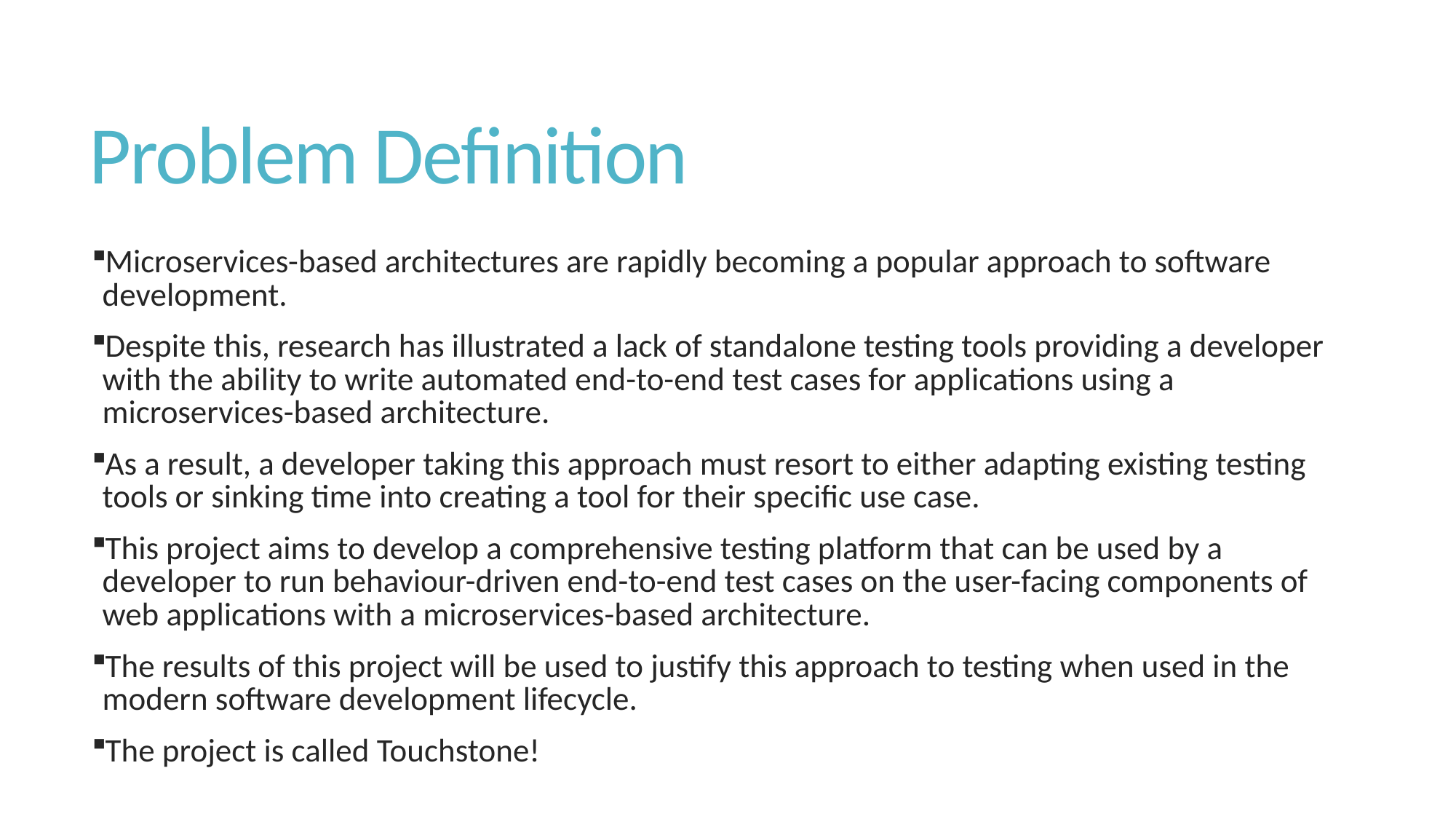

# Problem Definition
Microservices-based architectures are rapidly becoming a popular approach to software development.
Despite this, research has illustrated a lack of standalone testing tools providing a developer with the ability to write automated end-to-end test cases for applications using a microservices-based architecture.
As a result, a developer taking this approach must resort to either adapting existing testing tools or sinking time into creating a tool for their specific use case.
This project aims to develop a comprehensive testing platform that can be used by a developer to run behaviour-driven end-to-end test cases on the user-facing components of web applications with a microservices-based architecture.
The results of this project will be used to justify this approach to testing when used in the modern software development lifecycle.
The project is called Touchstone!